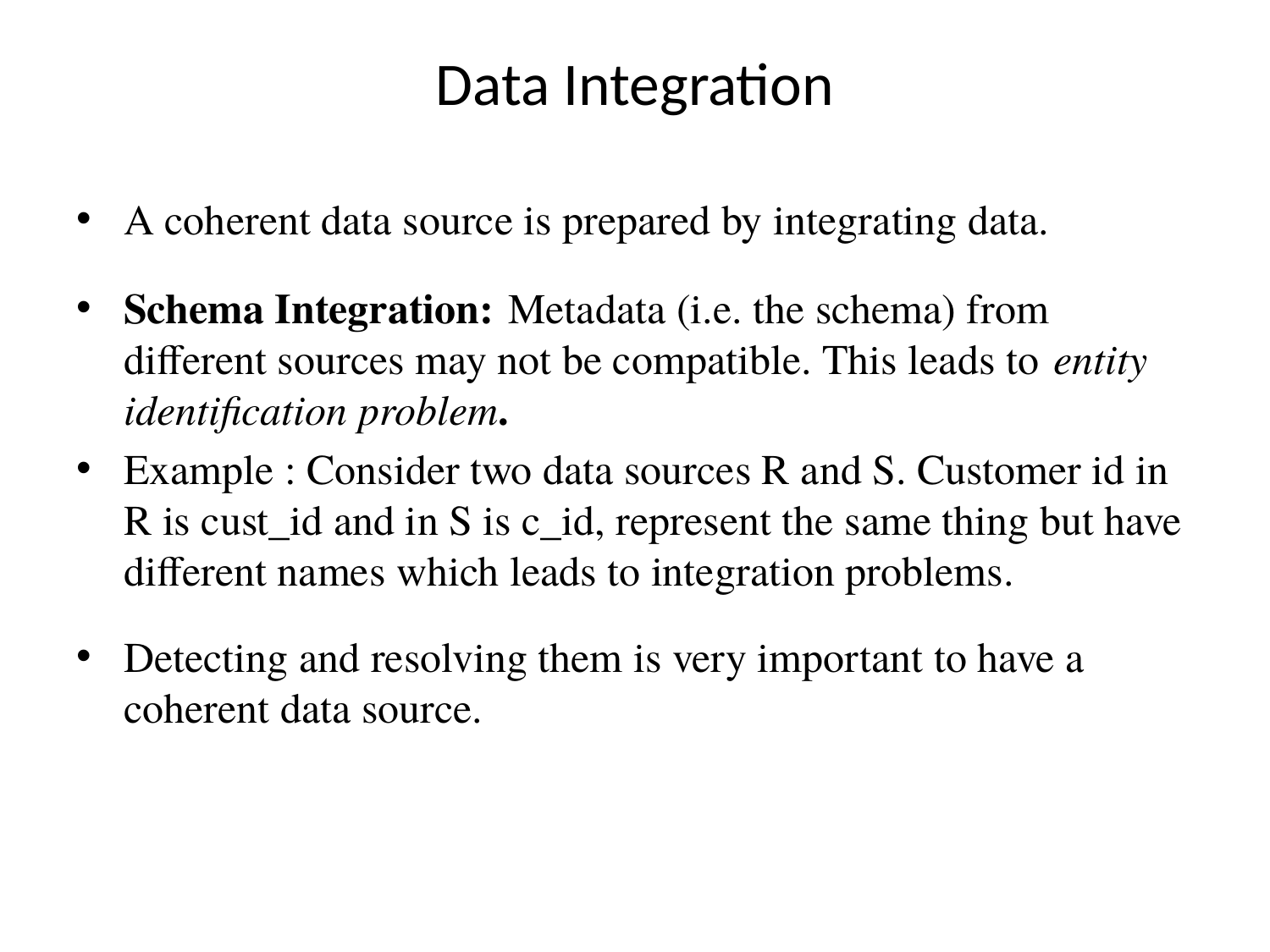

# Data Integration
A coherent data source is prepared by integrating data.

Schema Integration: Metadata (i.e. the schema) from different sources may not be compatible. This leads to entity identification problem.
Example : Consider two data sources R and S. Customer id in R is cust_id and in S is c_id, represent the same thing but have different names which leads to integration problems.

Detecting and resolving them is very important to have a coherent data source.